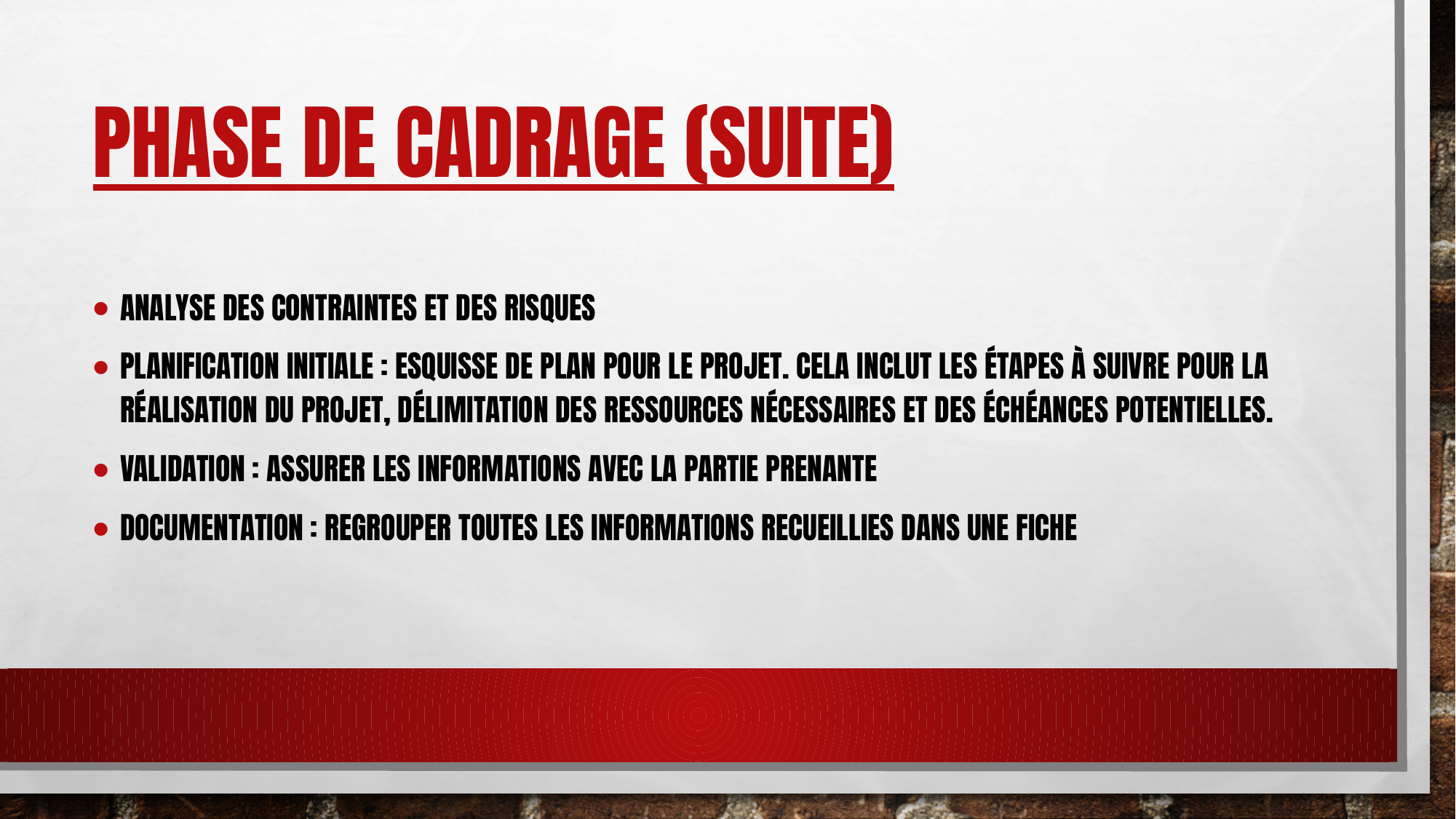

# Phase de cadrage (suite)
Analyse des contraintes et des risques
Planification initiale : Esquisse de plan pour le projet. Cela inclut les étapes à suivre pour la réalisation du projet, délimitation des ressources nécessaires et des échéances potentielles.
Validation : Assurer les informations avec la partie prenante
Documentation : Regrouper toutes les informations recueillies dans une fiche